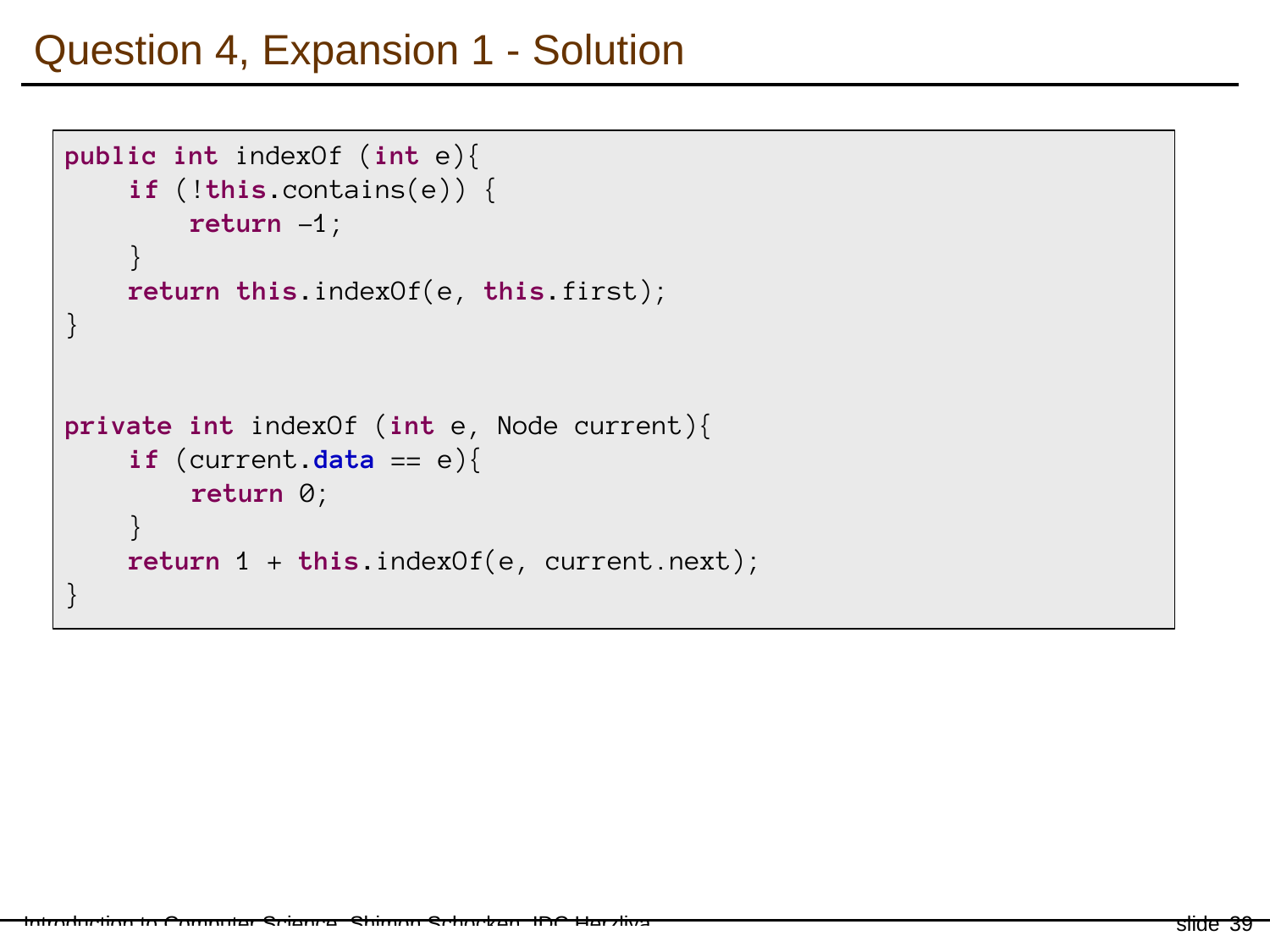

Question 4, Expansion 1 - Solution

public int indexOf (int e){
if (!this.contains(e)) {
    return -1;
}
return this.indexOf(e, this.first);
}

private int indexOf (int e, Node current){
if (current.data == e){
return 0;
}
return 1 + this.indexOf(e, current.next);
}